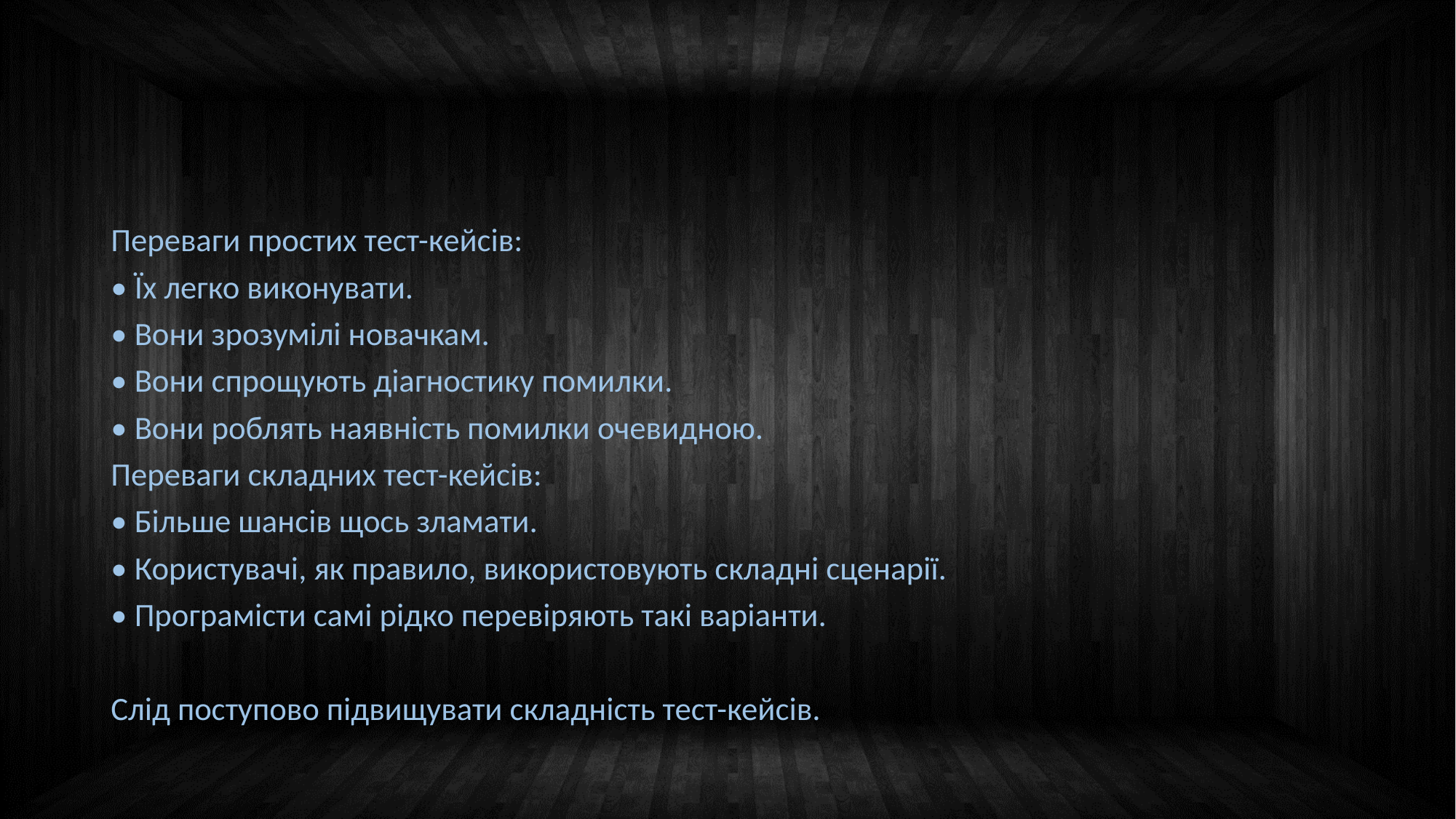

#
Переваги простих тест-кейсів:
• Їх легко виконувати.
• Вони зрозумілі новачкам.
• Вони спрощують діагностику помилки.
• Вони роблять наявність помилки очевидною.
Переваги складних тест-кейсів:
• Більше шансів щось зламати.
• Користувачі, як правило, використовують складні сценарії.
• Програмісти самі рідко перевіряють такі варіанти.

Слід поступово підвищувати складність тест-кейсів.